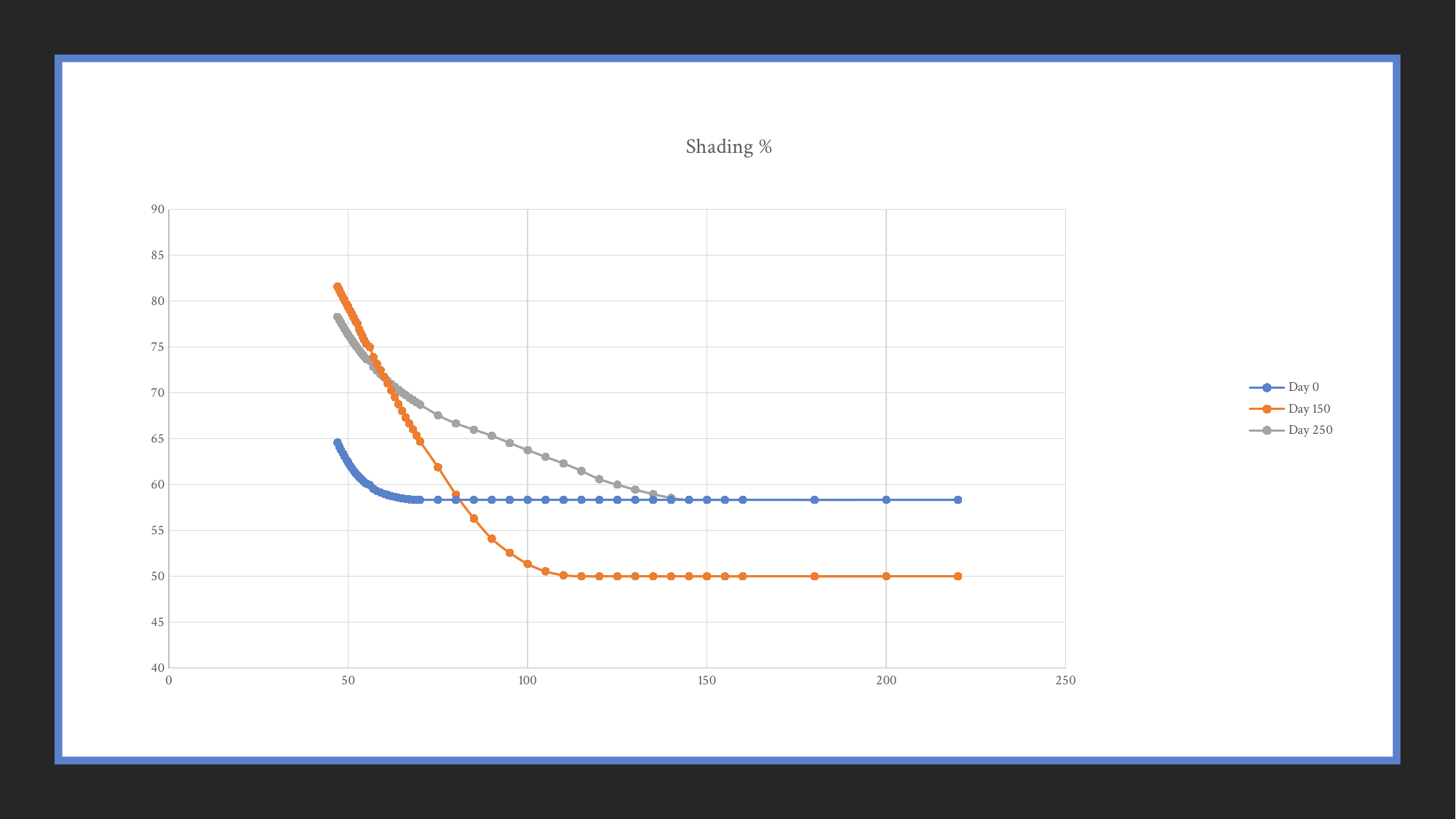

### Chart: Shading %

| Category |  |  |  |
|---|---|---|---|